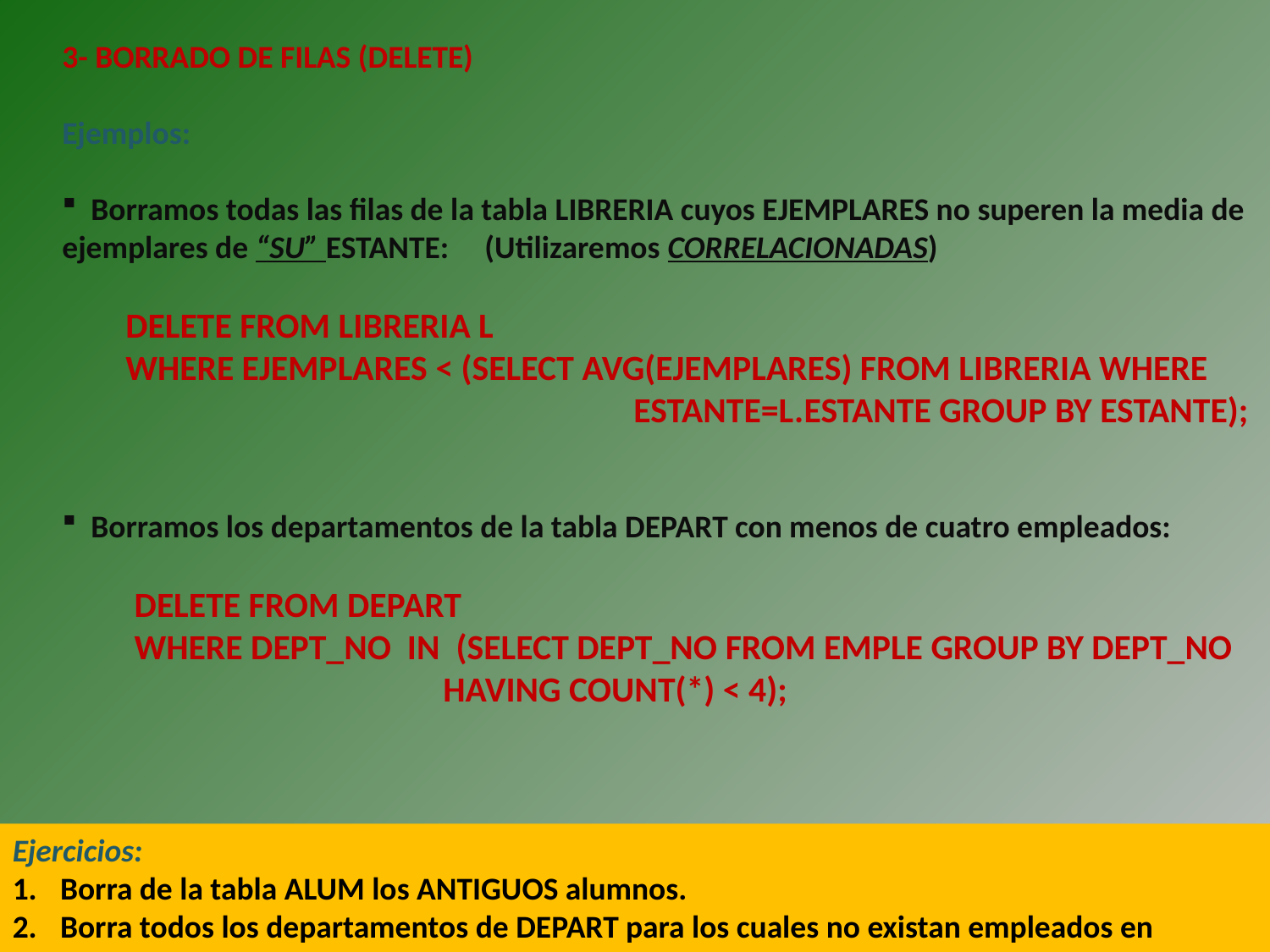

3- BORRADO DE FILAS (DELETE)

Ejemplos:

  Borramos todas las filas de la tabla LIBRERIA cuyos EJEMPLARES no superen la media de ejemplares de “SU” ESTANTE:     (Utilizaremos CORRELACIONADAS)

DELETE FROM LIBRERIA L
WHERE EJEMPLARES < (SELECT AVG(EJEMPLARES) FROM LIBRERIA WHERE 				ESTANTE=L.ESTANTE GROUP BY ESTANTE);

  Borramos los departamentos de la tabla DEPART con menos de cuatro empleados:

         DELETE FROM DEPART
         WHERE DEPT_NO  IN  (SELECT DEPT_NO FROM EMPLE GROUP BY DEPT_NO
      			HAVING COUNT(*) < 4);
Ejercicios:
Borra de la tabla ALUM los ANTIGUOS alumnos.
Borra todos los departamentos de DEPART para los cuales no existan empleados en EMPLE.